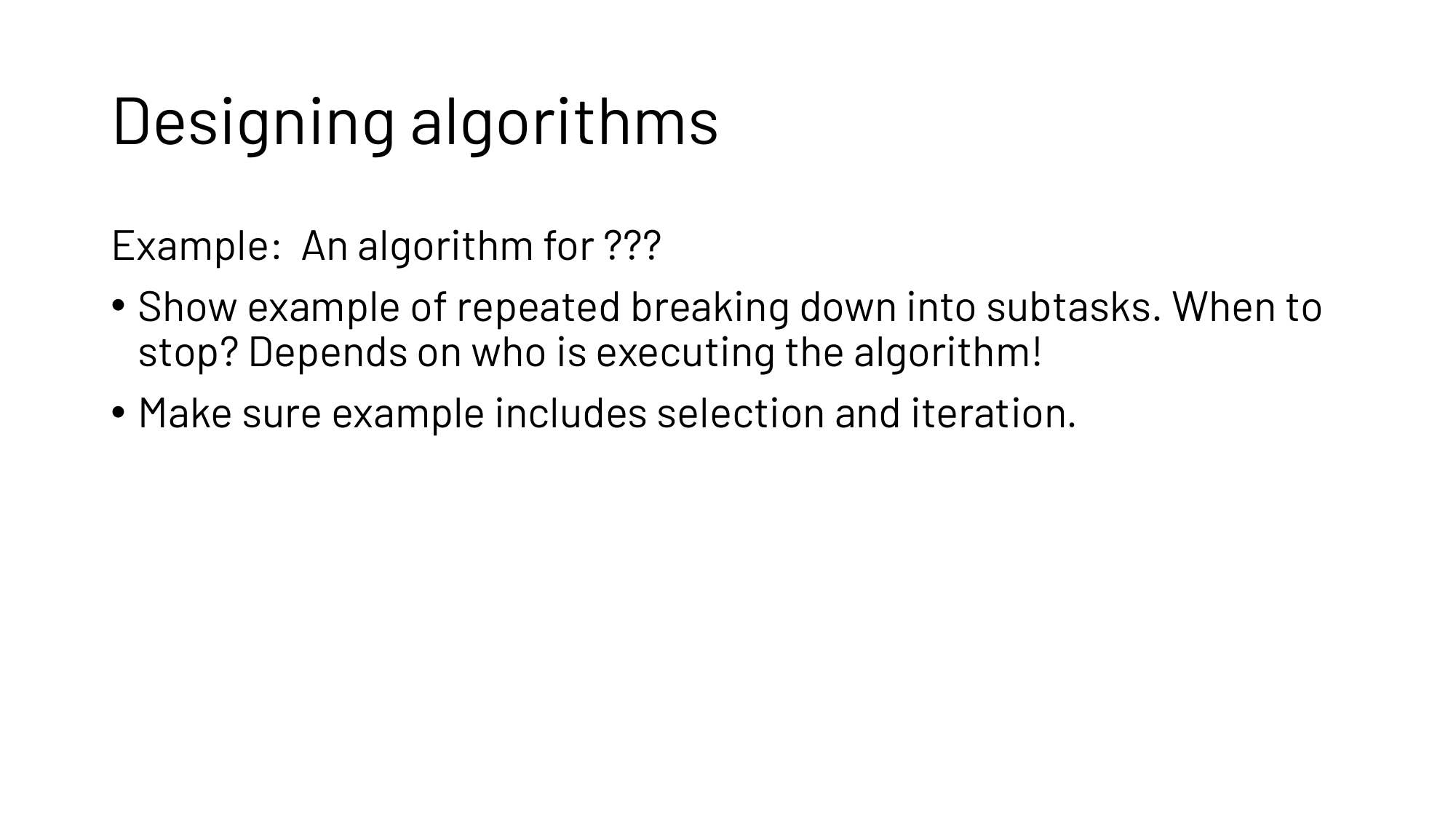

# Designing algorithms
Example:  An algorithm for ???
Show example of repeated breaking down into subtasks. When to stop? Depends on who is executing the algorithm!
Make sure example includes selection and iteration.